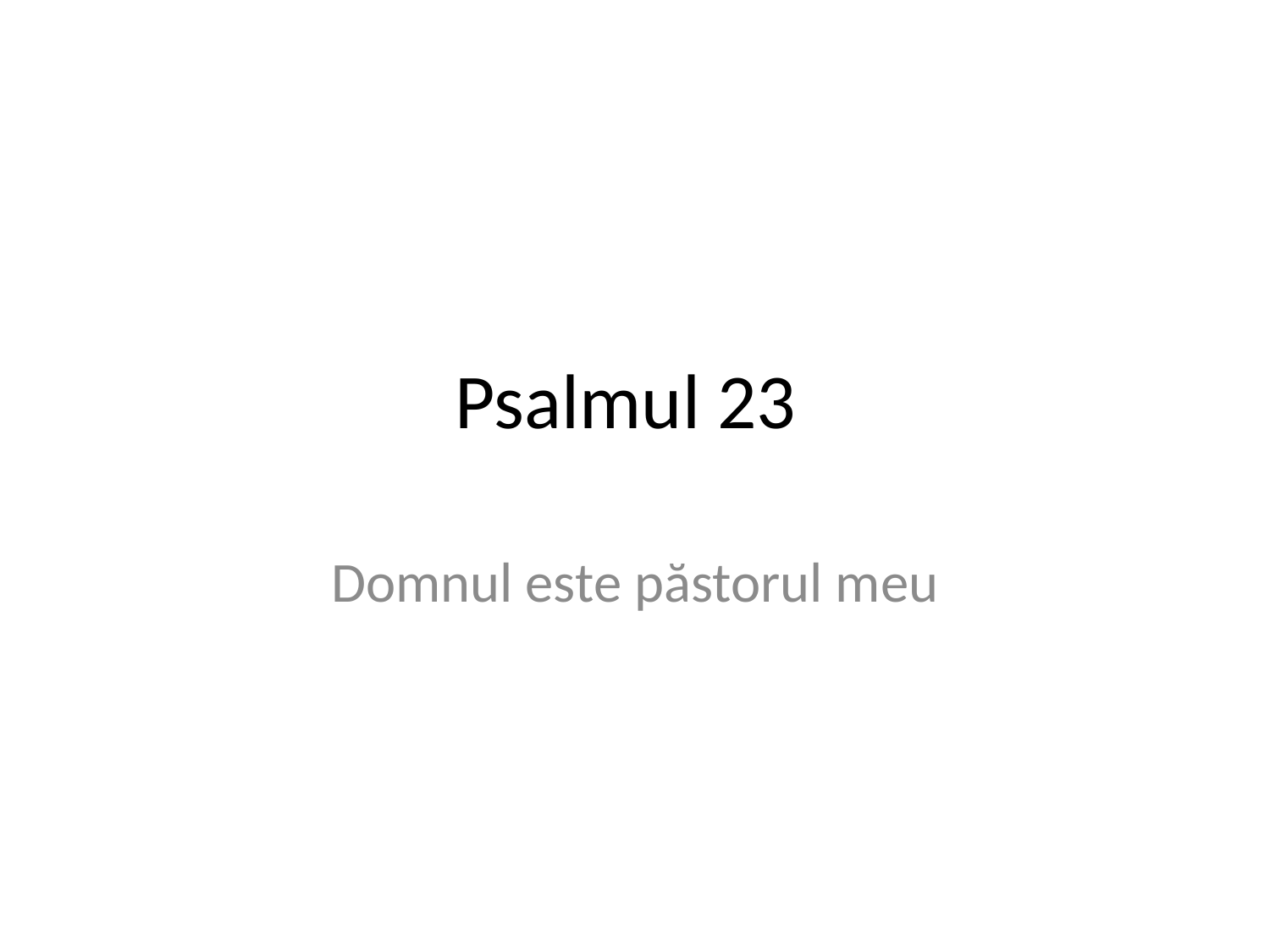

# Psalmul 23
Domnul este păstorul meu